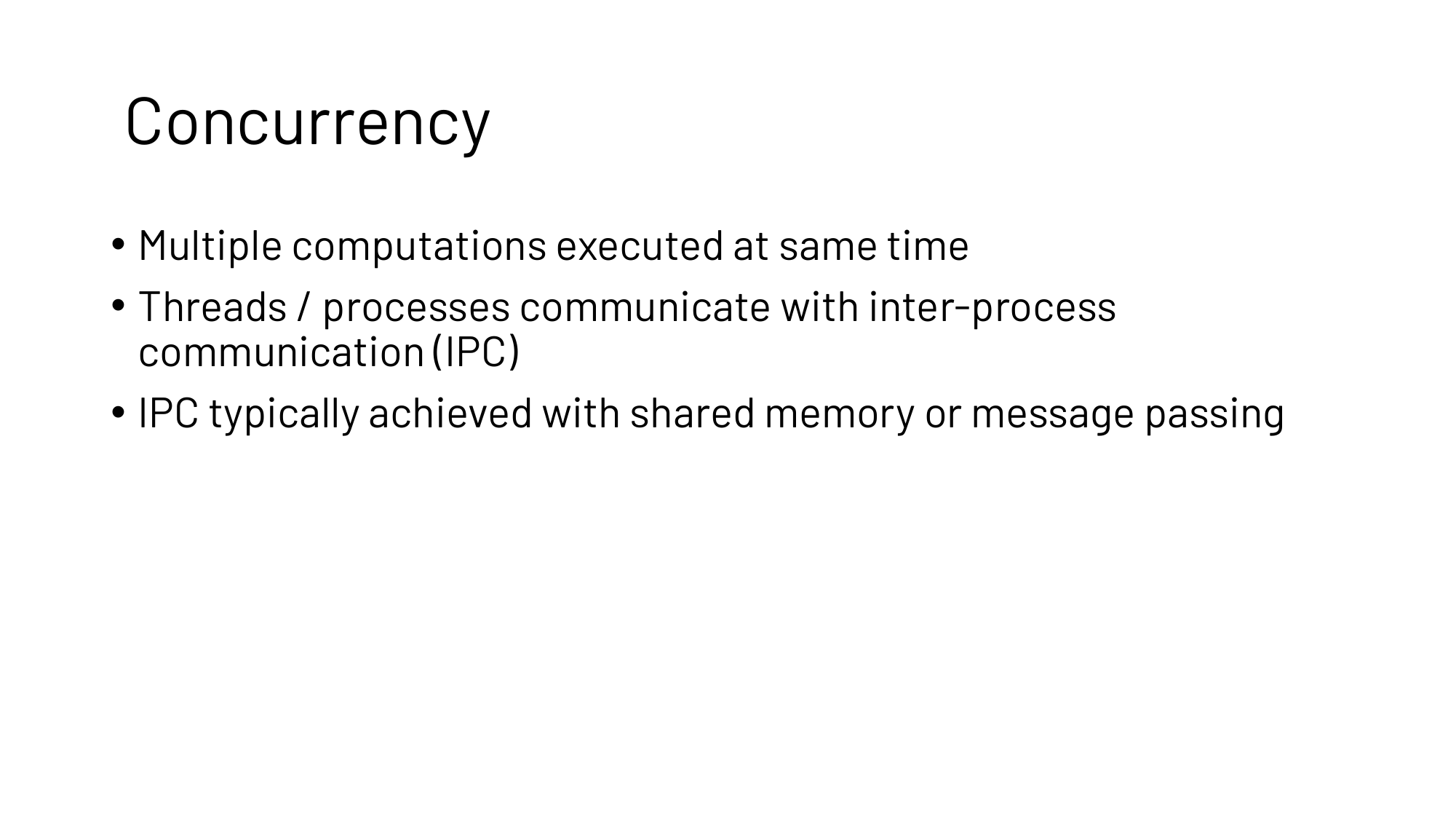

# Concurrency
Multiple computations executed at same time
Threads / processes communicate with inter-process communication (IPC)
IPC typically achieved with shared memory or message passing